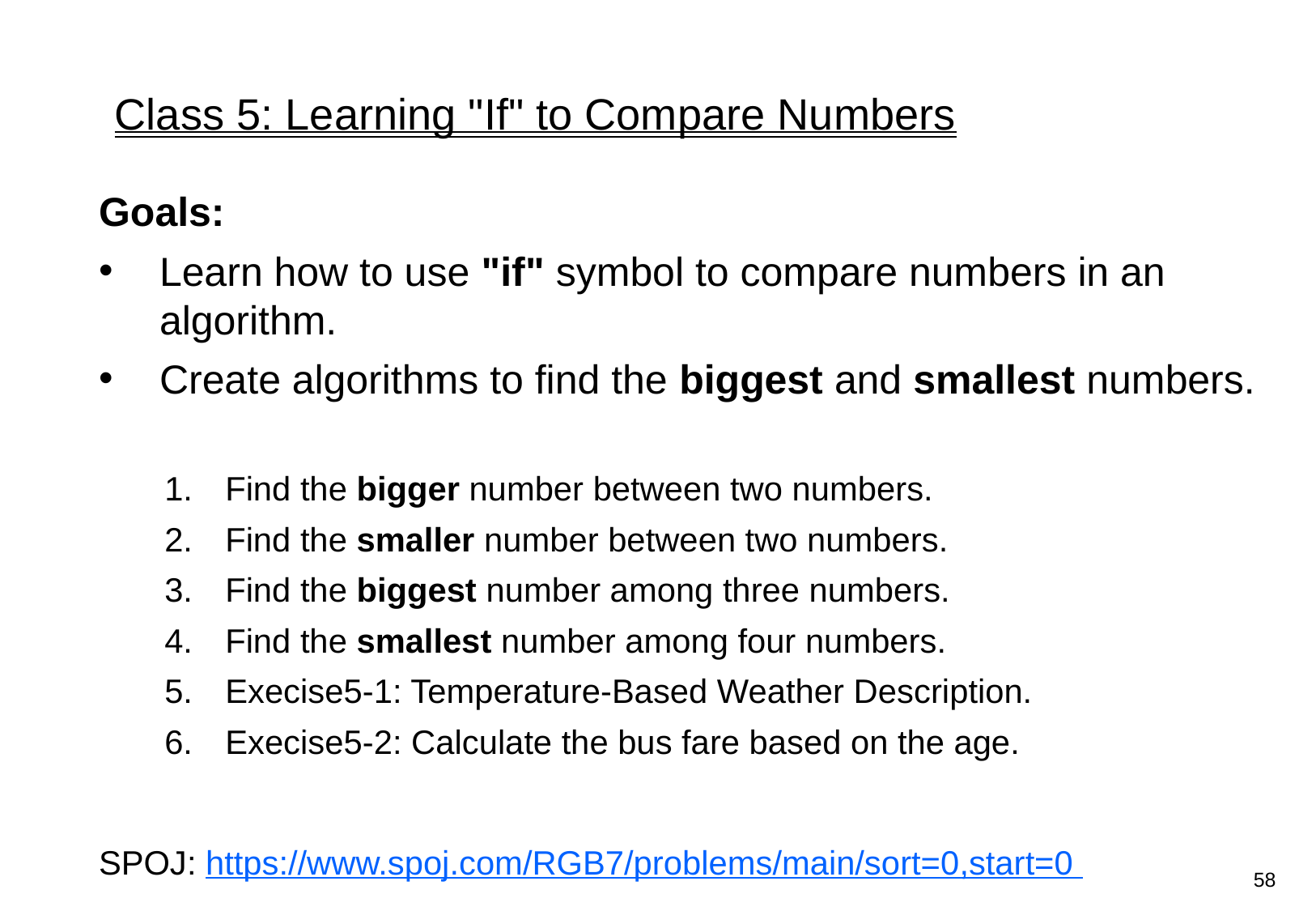

# Class 5: Learning "If" to Compare Numbers
Goals:
Learn how to use "if" symbol to compare numbers in an algorithm.
Create algorithms to find the biggest and smallest numbers.

Find the bigger number between two numbers.
Find the smaller number between two numbers.
Find the biggest number among three numbers.
Find the smallest number among four numbers.
Execise5-1: Temperature-Based Weather Description.
Execise5-2: Calculate the bus fare based on the age.

SPOJ: https://www.spoj.com/RGB7/problems/main/sort=0,start=0
58